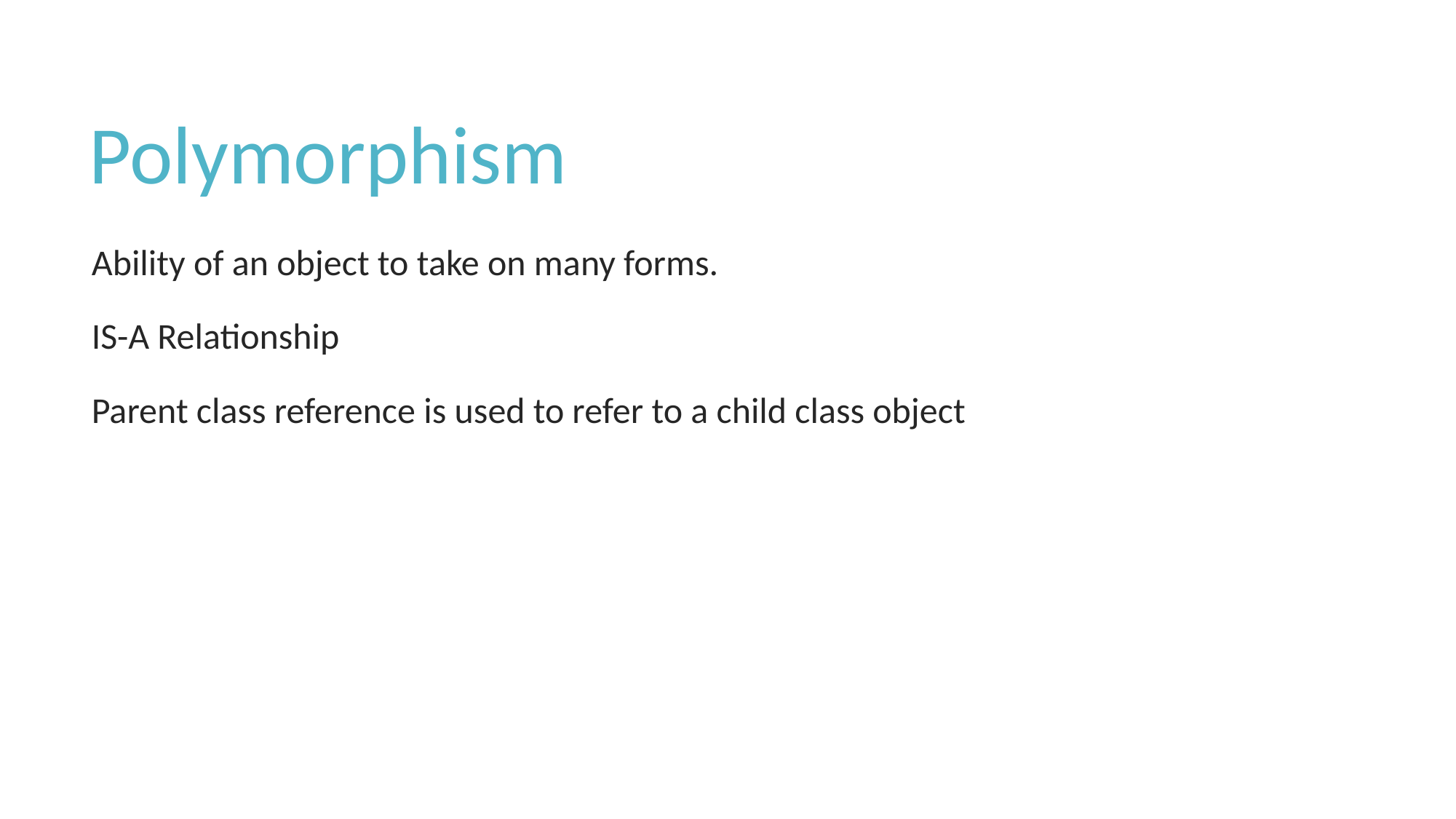

Polymorphism
Ability of an object to take on many forms.

IS-A Relationship

Parent class reference is used to refer to a child class object